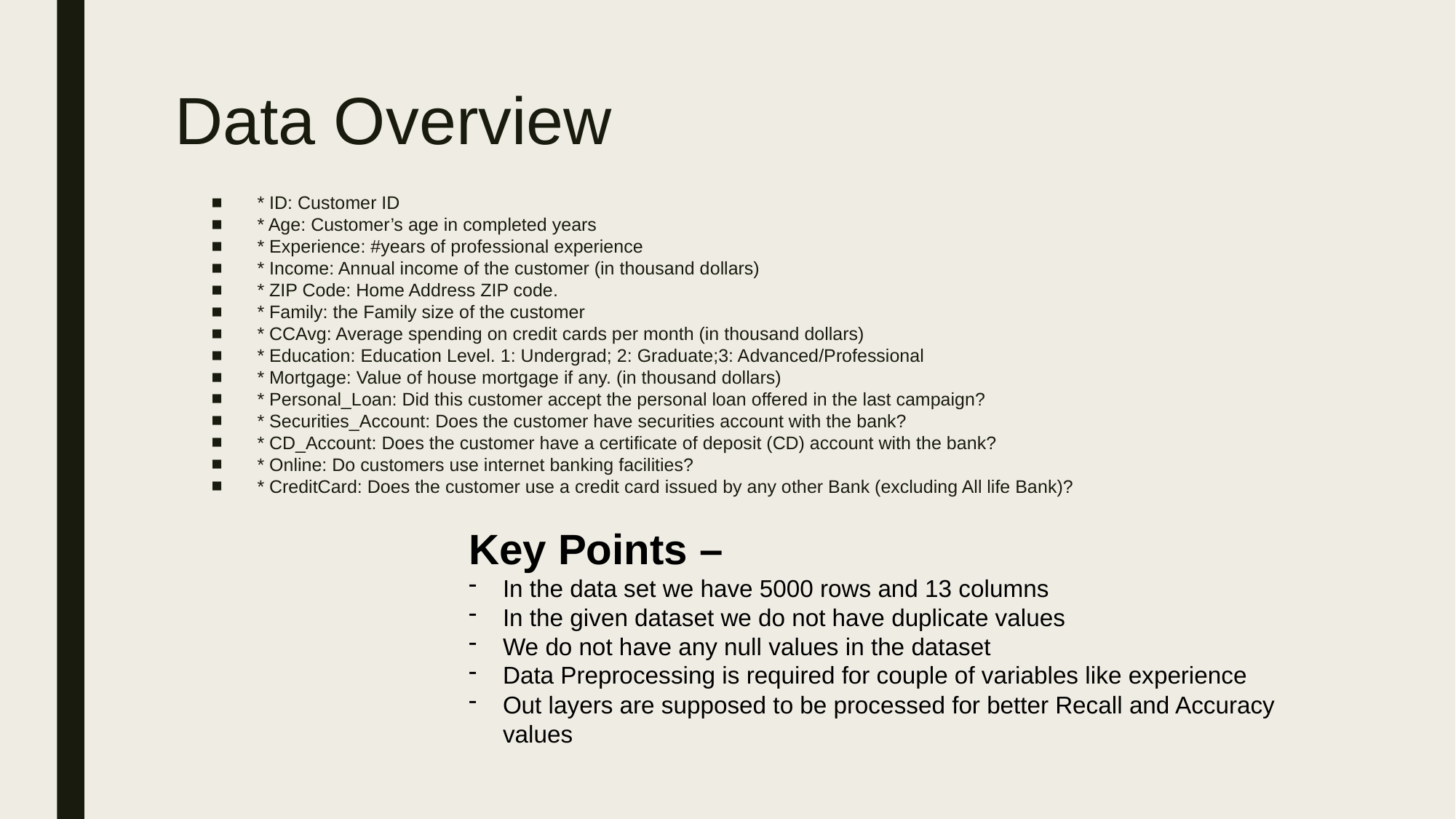

# Data Overview
* ID: Customer ID
* Age: Customer’s age in completed years
* Experience: #years of professional experience
* Income: Annual income of the customer (in thousand dollars)
* ZIP Code: Home Address ZIP code.
* Family: the Family size of the customer
* CCAvg: Average spending on credit cards per month (in thousand dollars)
* Education: Education Level. 1: Undergrad; 2: Graduate;3: Advanced/Professional
* Mortgage: Value of house mortgage if any. (in thousand dollars)
* Personal_Loan: Did this customer accept the personal loan offered in the last campaign?
* Securities_Account: Does the customer have securities account with the bank?
* CD_Account: Does the customer have a certificate of deposit (CD) account with the bank?
* Online: Do customers use internet banking facilities?
* CreditCard: Does the customer use a credit card issued by any other Bank (excluding All life Bank)?
Key Points –
In the data set we have 5000 rows and 13 columns
In the given dataset we do not have duplicate values
We do not have any null values in the dataset
Data Preprocessing is required for couple of variables like experience
Out layers are supposed to be processed for better Recall and Accuracy values